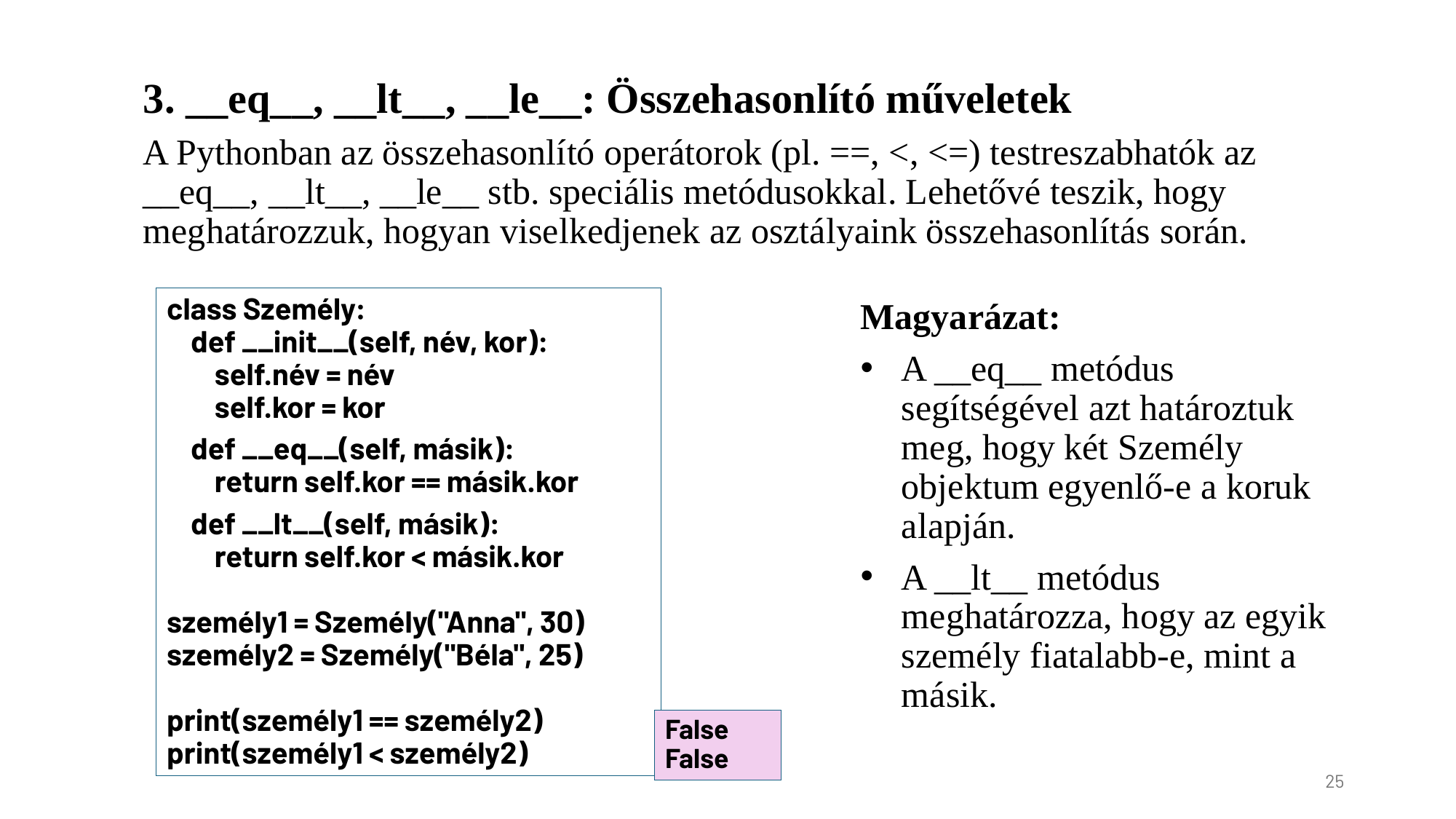

3. __eq__, __lt__, __le__: Összehasonlító műveletek
A Pythonban az összehasonlító operátorok (pl. ==, <, <=) testreszabhatók az __eq__, __lt__, __le__ stb. speciális metódusokkal. Lehetővé teszik, hogy meghatározzuk, hogyan viselkedjenek az osztályaink összehasonlítás során.
class Személy:
    def __init__(self, név, kor):
        self.név = név
        self.kor = kor
    def __eq__(self, másik):
        return self.kor == másik.kor
    def __lt__(self, másik):
        return self.kor < másik.kor

személy1 = Személy("Anna", 30)
személy2 = Személy("Béla", 25)

print(személy1 == személy2)
print(személy1 < személy2)
Magyarázat:
A __eq__ metódus segítségével azt határoztuk meg, hogy két Személy objektum egyenlő-e a koruk alapján.
A __lt__ metódus meghatározza, hogy az egyik személy fiatalabb-e, mint a másik.
False
False
25